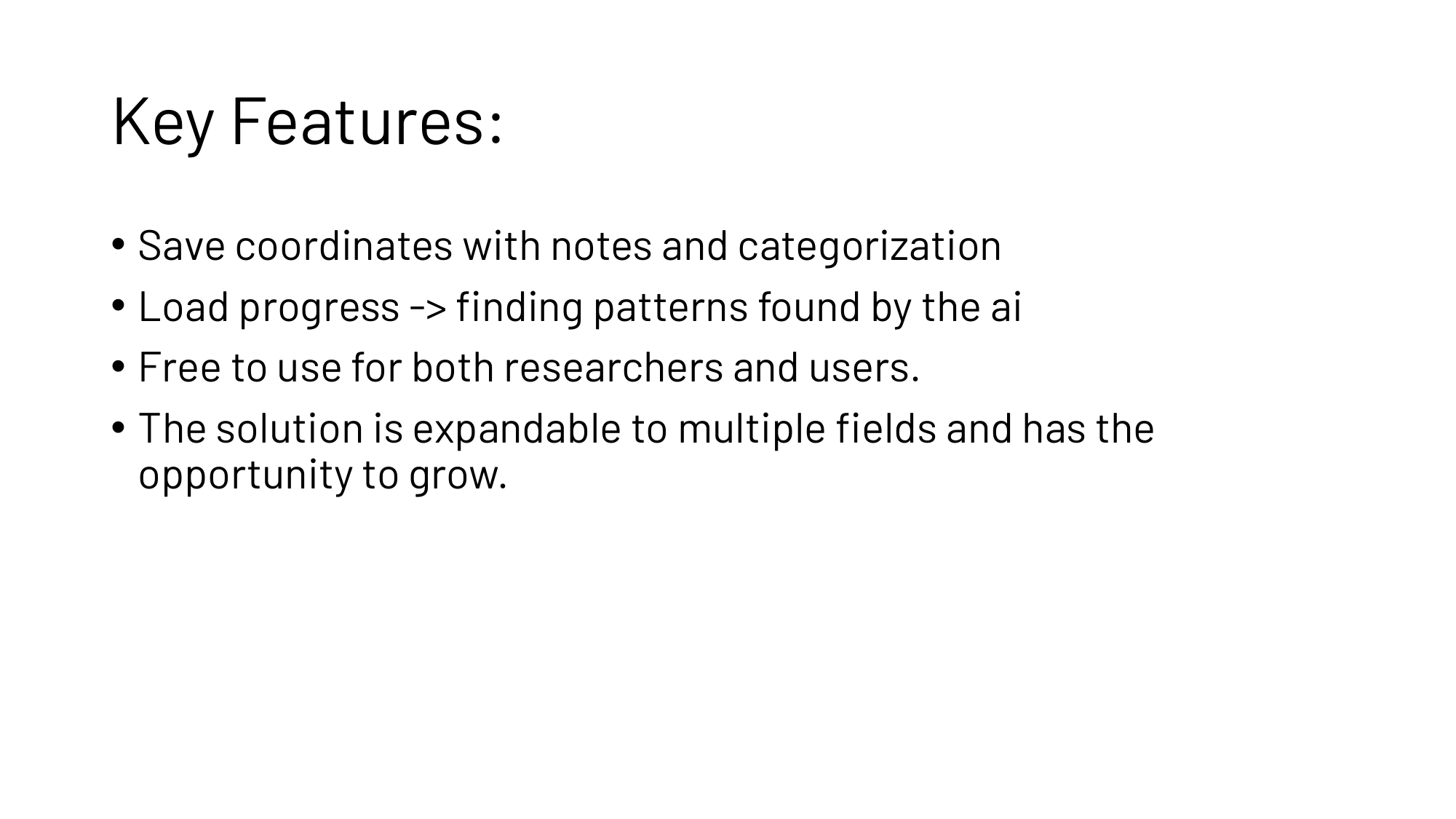

# Key Features:
Save coordinates with notes and categorization
Load progress -> finding patterns found by the ai
Free to use for both researchers and users.
The solution is expandable to multiple fields and has the opportunity to grow.